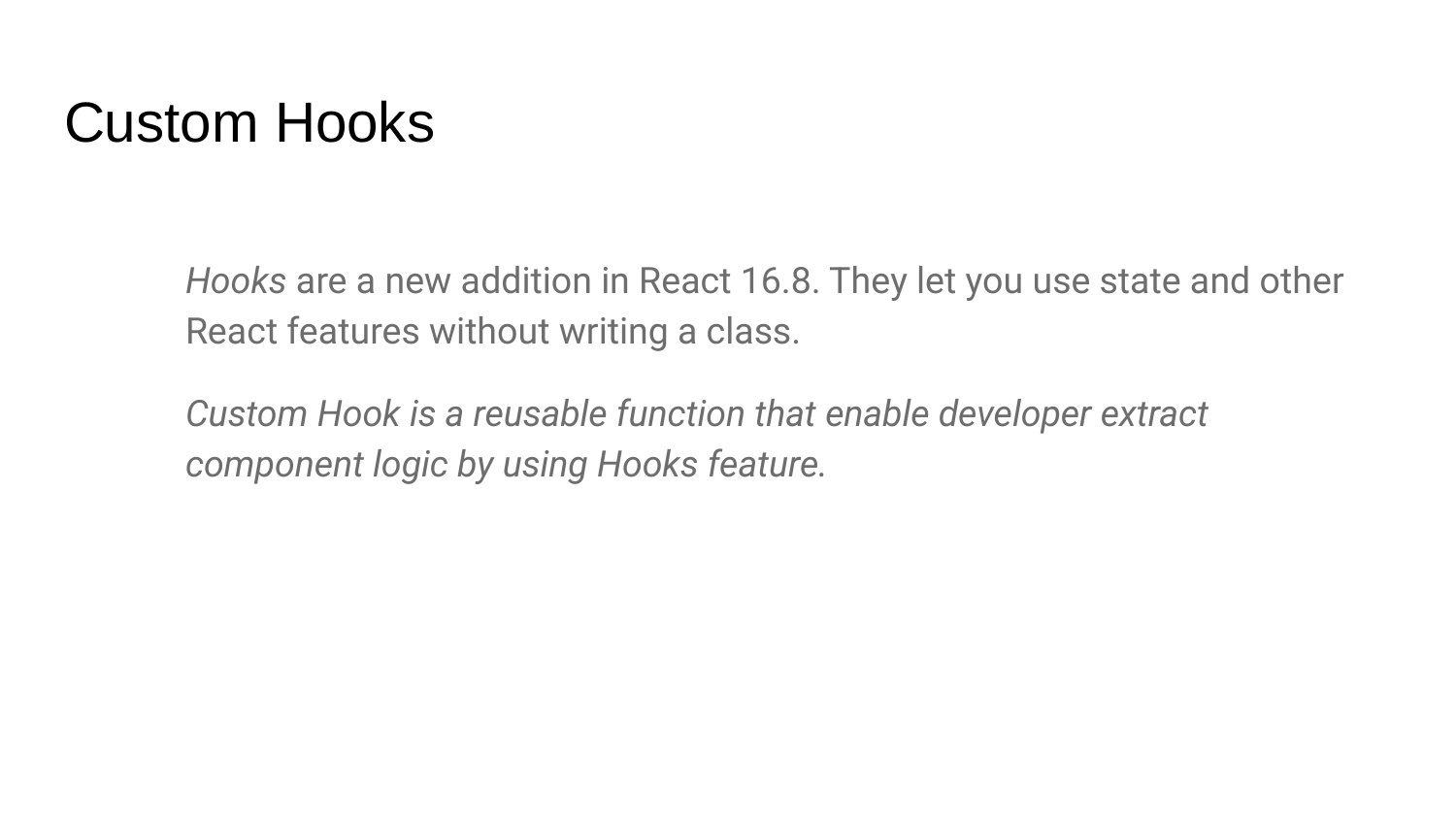

# Custom Hooks
Hooks are a new addition in React 16.8. They let you use state and other React features without writing a class.
Custom Hook is a reusable function that enable developer extract component logic by using Hooks feature.